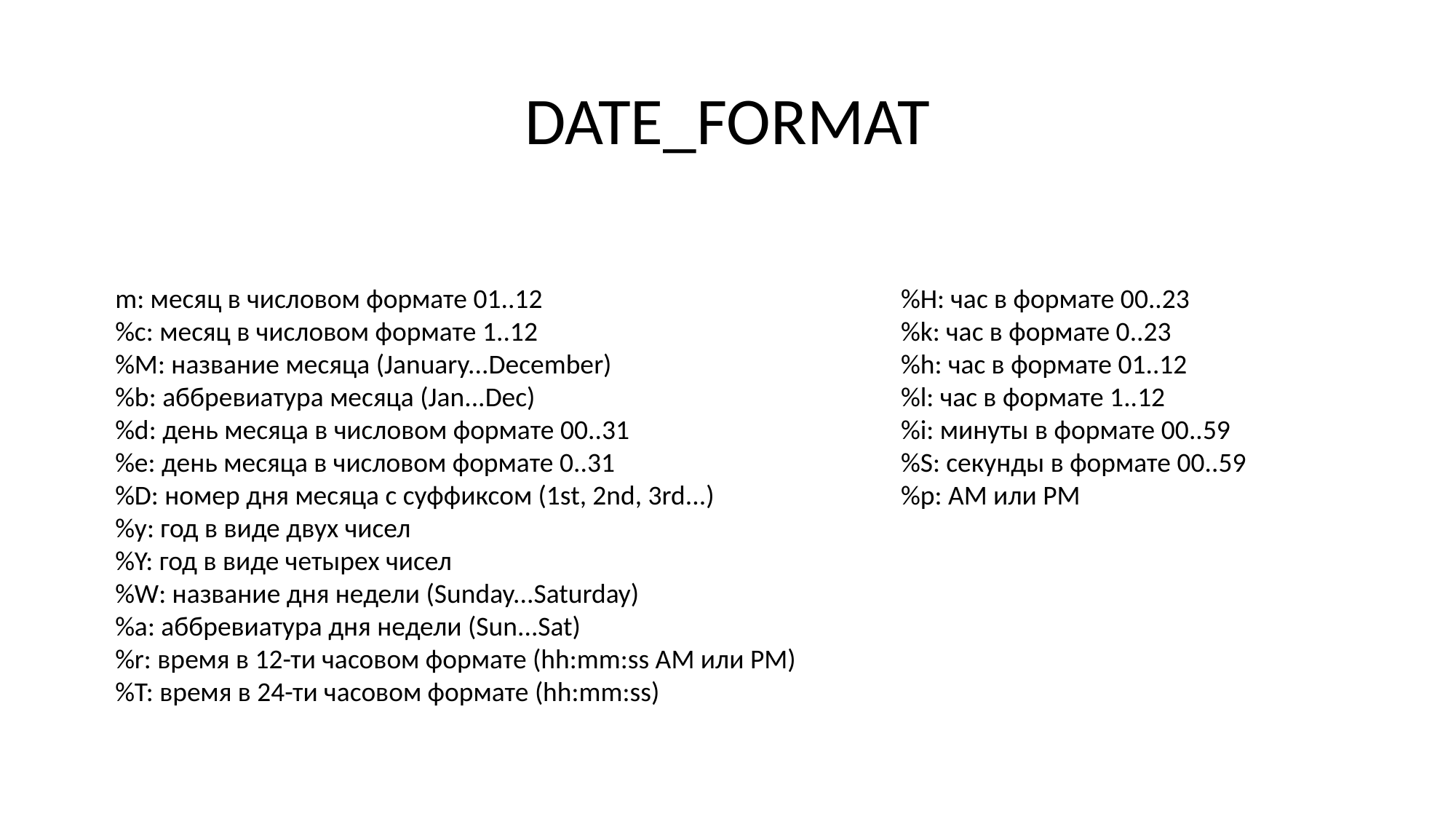

# DATE_FORMAT
m: месяц в числовом формате 01..12
%с: месяц в числовом формате 1..12
%M: название месяца (January...December)
%b: аббревиатура месяца (Jan...Dec)
%d: день месяца в числовом формате 00..31
%e: день месяца в числовом формате 0..31
%D: номер дня месяца с суффиксом (1st, 2nd, 3rd...)
%y: год в виде двух чисел
%Y: год в виде четырех чисел
%W: название дня недели (Sunday...Saturday)
%a: аббревиатура дня недели (Sun...Sat)
%r: время в 12-ти часовом формате (hh:mm:ss AM или PM)
%T: время в 24-ти часовом формате (hh:mm:ss)

%H: час в формате 00..23
%k: час в формате 0..23
%h: час в формате 01..12
%l: час в формате 1..12
%i: минуты в формате 00..59
%S: секунды в формате 00..59
%p: AM или PM